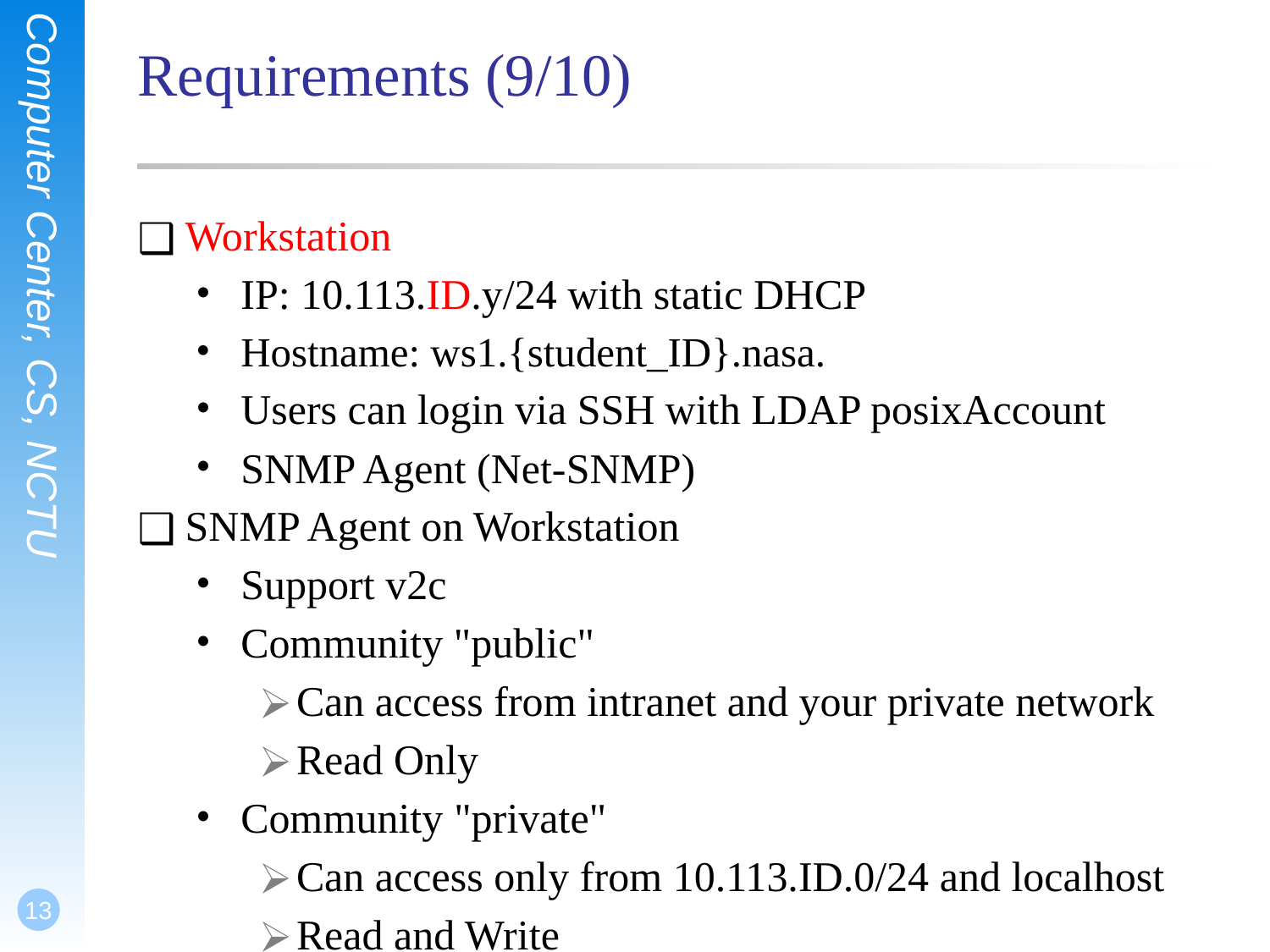

# Requirements (9/10)

Workstation
IP: 10.113.ID.y/24 with static DHCP
Hostname: ws1.{student_ID}.nasa.
Users can login via SSH with LDAP posixAccount
SNMP Agent (Net-SNMP)
SNMP Agent on Workstation
Support v2c
Community "public"
Can access from intranet and your private network
Read Only
Community "private"
Can access only from 10.113.ID.0/24 and localhost
Read and Write